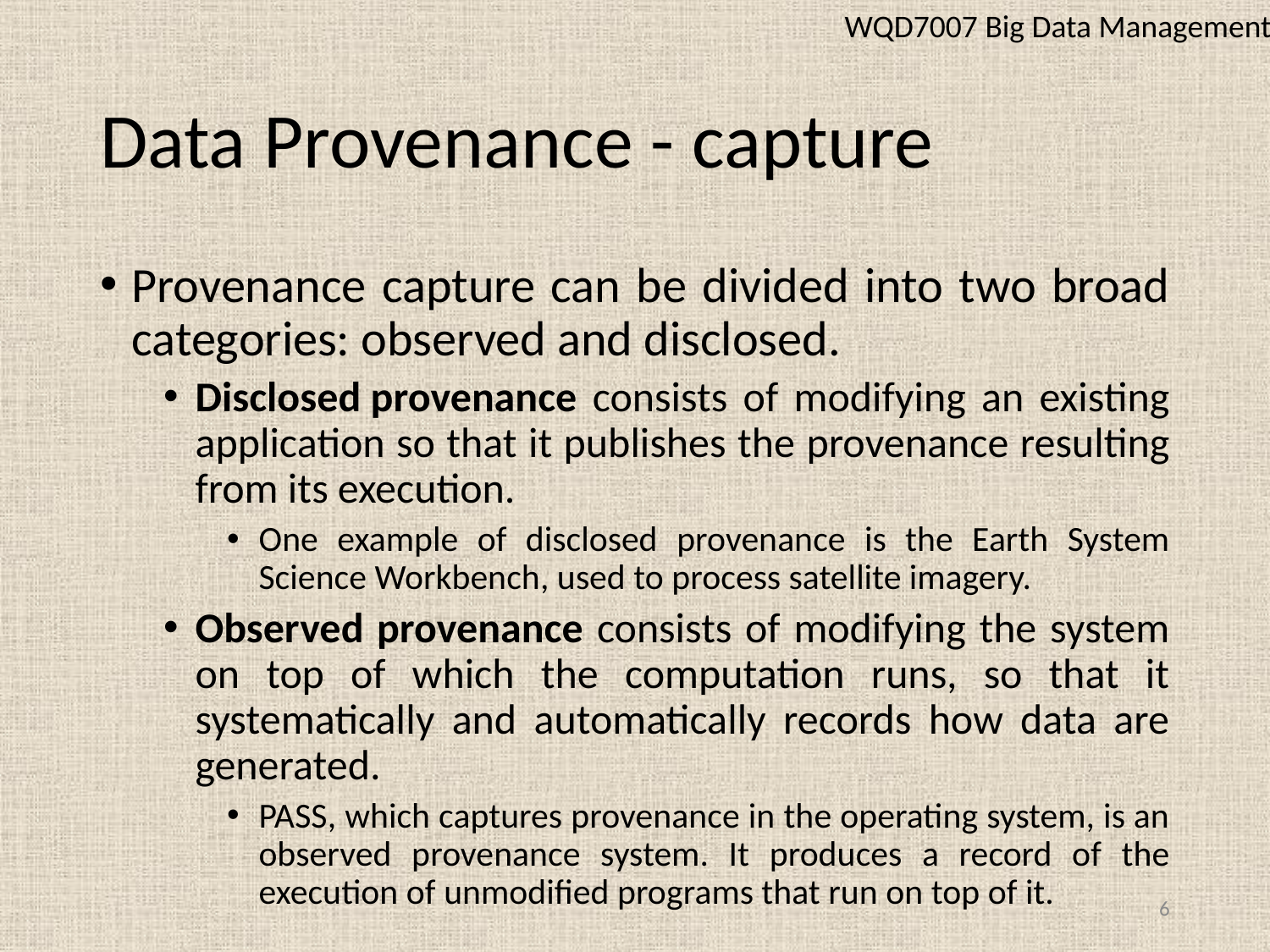

WQD7007 Big Data Management
# Data Provenance - capture
Provenance capture can be divided into two broad categories: observed and disclosed.
Disclosed provenance consists of modifying an existing application so that it publishes the provenance resulting from its execution.
One example of disclosed provenance is the Earth System Science Workbench, used to process satellite imagery.
Observed provenance consists of modifying the system on top of which the computation runs, so that it systematically and automatically records how data are generated.
PASS, which captures provenance in the operating system, is an observed provenance system. It produces a record of the execution of unmodified programs that run on top of it.

6